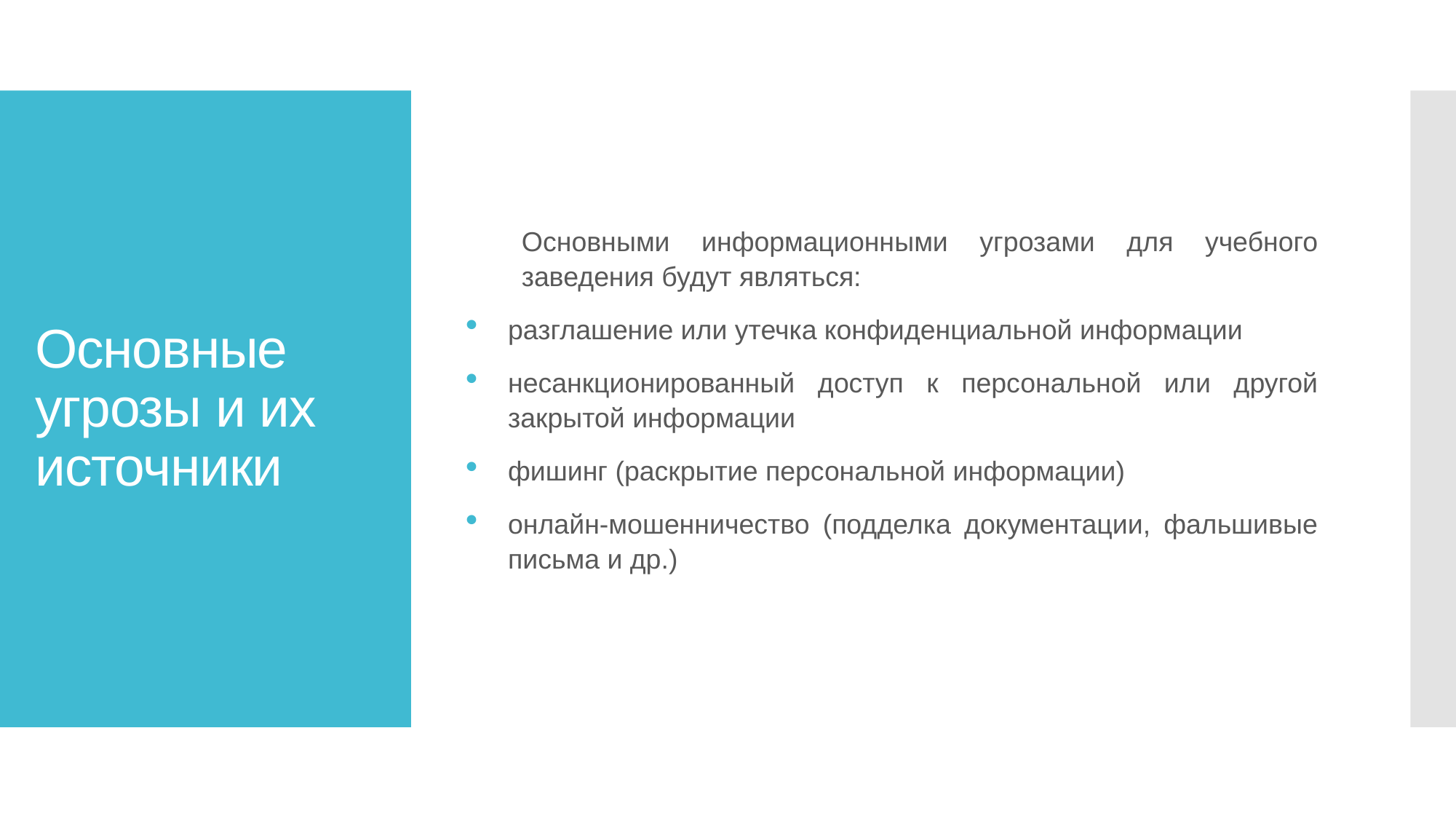

# Основные угрозы и их источники
Основными информационными угрозами для учебного заведения будут являться:
разглашение или утечка конфиденциальной информации
несанкционированный доступ к персональной или другой закрытой информации
фишинг (раскрытие персональной информации)
онлайн-мошенничество (подделка документации, фальшивые письма и др.)